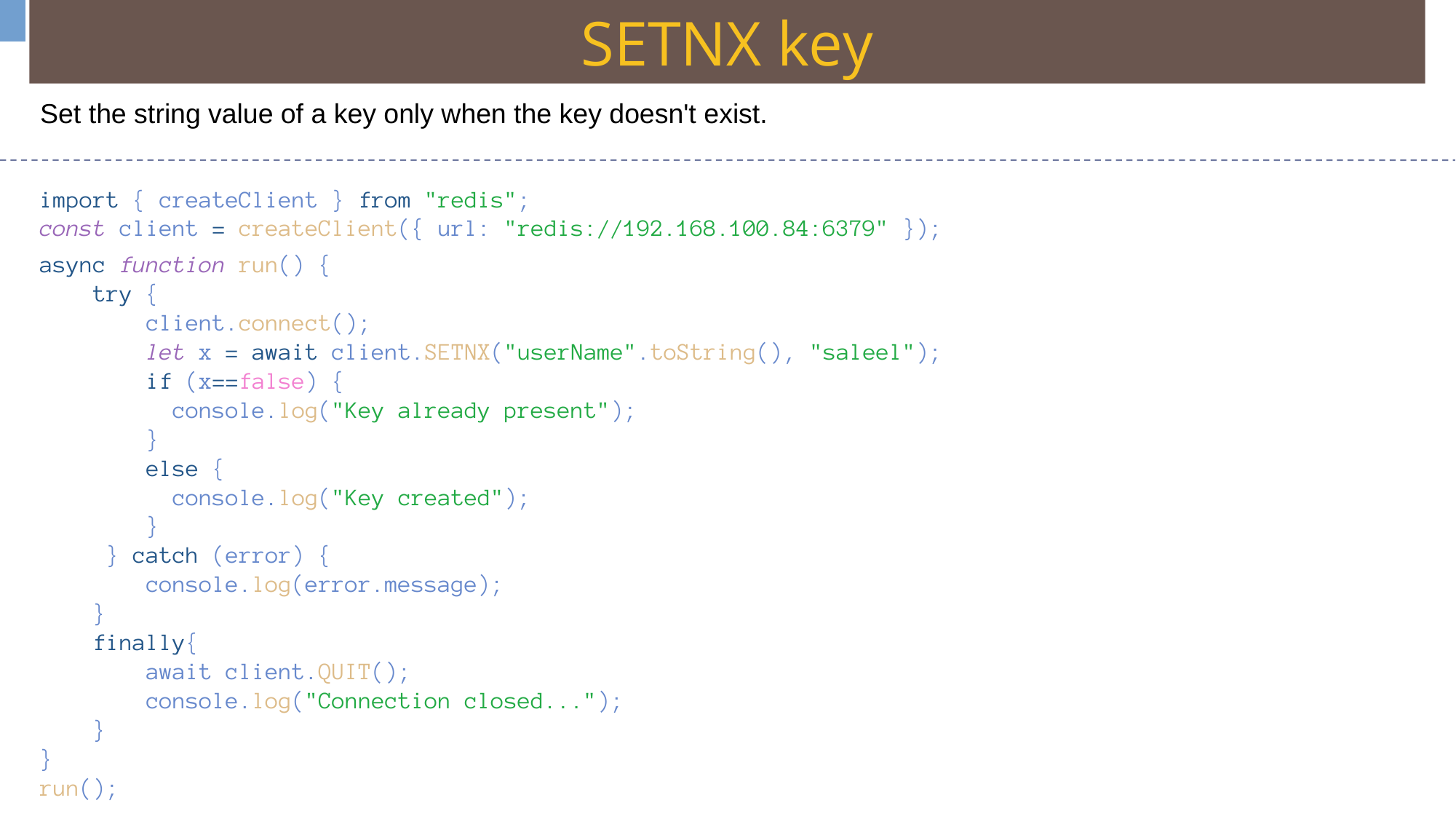

SETNX key
Set the string value of a key only when the key doesn't exist.

import { createClient } from "redis";
const client = createClient({ url: "redis://192.168.100.84:6379" });
async function run() {
    try {
        client.connect();
        let x = await client.SETNX("userName".toString(), "saleel");
        if (x==false) {
          console.log("Key already present");
        }
        else {
          console.log("Key created");
        }
     } catch (error) {
        console.log(error.message);
    }
    finally{
        await client.QUIT();
        console.log("Connection closed...");
    }
}
run();